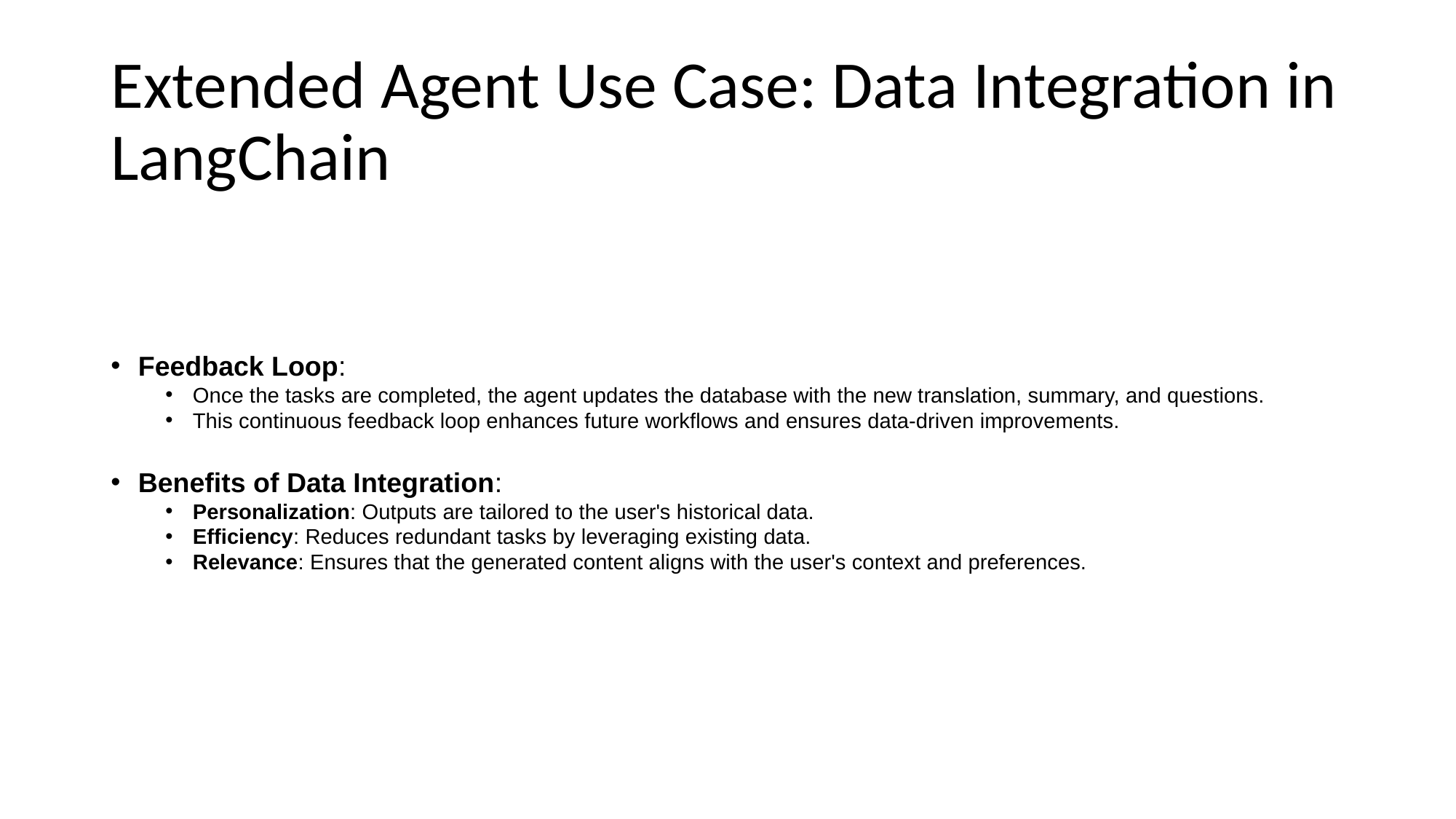

# Extended Agent Use Case: Data Integration in LangChain
Feedback Loop:
Once the tasks are completed, the agent updates the database with the new translation, summary, and questions.
This continuous feedback loop enhances future workflows and ensures data-driven improvements.

Benefits of Data Integration:
Personalization: Outputs are tailored to the user's historical data.
Efficiency: Reduces redundant tasks by leveraging existing data.
Relevance: Ensures that the generated content aligns with the user's context and preferences.